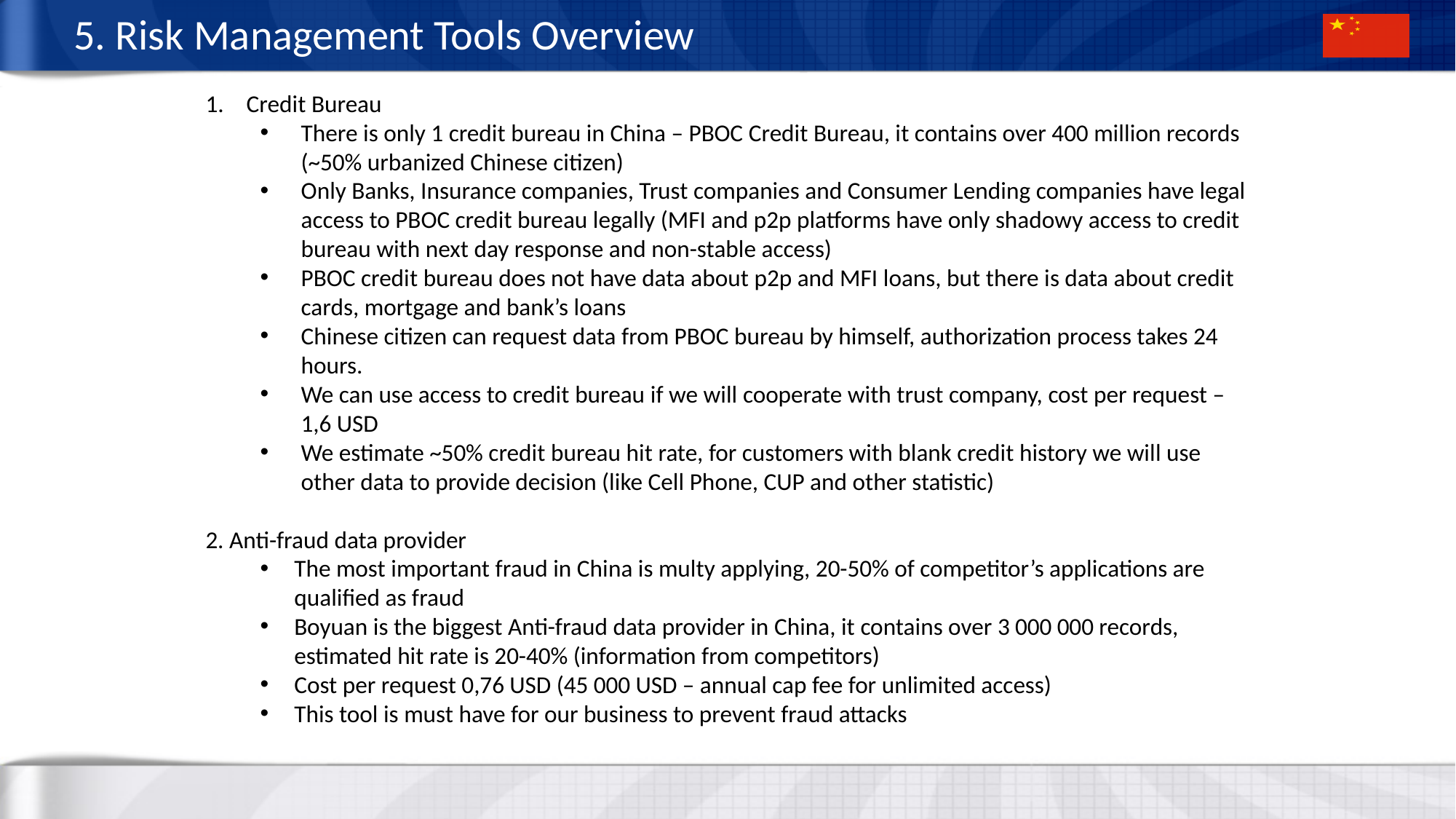

# 5. Risk Management Tools Overview
Credit Bureau
There is only 1 credit bureau in China – PBOC Credit Bureau, it contains over 400 million records (~50% urbanized Chinese citizen)
Only Banks, Insurance companies, Trust companies and Consumer Lending companies have legal access to PBOC credit bureau legally (MFI and p2p platforms have only shadowy access to credit bureau with next day response and non-stable access)
PBOC credit bureau does not have data about p2p and MFI loans, but there is data about credit cards, mortgage and bank’s loans
Chinese citizen can request data from PBOC bureau by himself, authorization process takes 24 hours.
We can use access to credit bureau if we will cooperate with trust company, cost per request – 1,6 USD
We estimate ~50% credit bureau hit rate, for customers with blank credit history we will use other data to provide decision (like Cell Phone, CUP and other statistic)

2. Anti-fraud data provider
The most important fraud in China is multy applying, 20-50% of competitor’s applications are qualified as fraud
Boyuan is the biggest Anti-fraud data provider in China, it contains over 3 000 000 records, estimated hit rate is 20-40% (information from competitors)
Cost per request 0,76 USD (45 000 USD – annual cap fee for unlimited access)
This tool is must have for our business to prevent fraud attacks